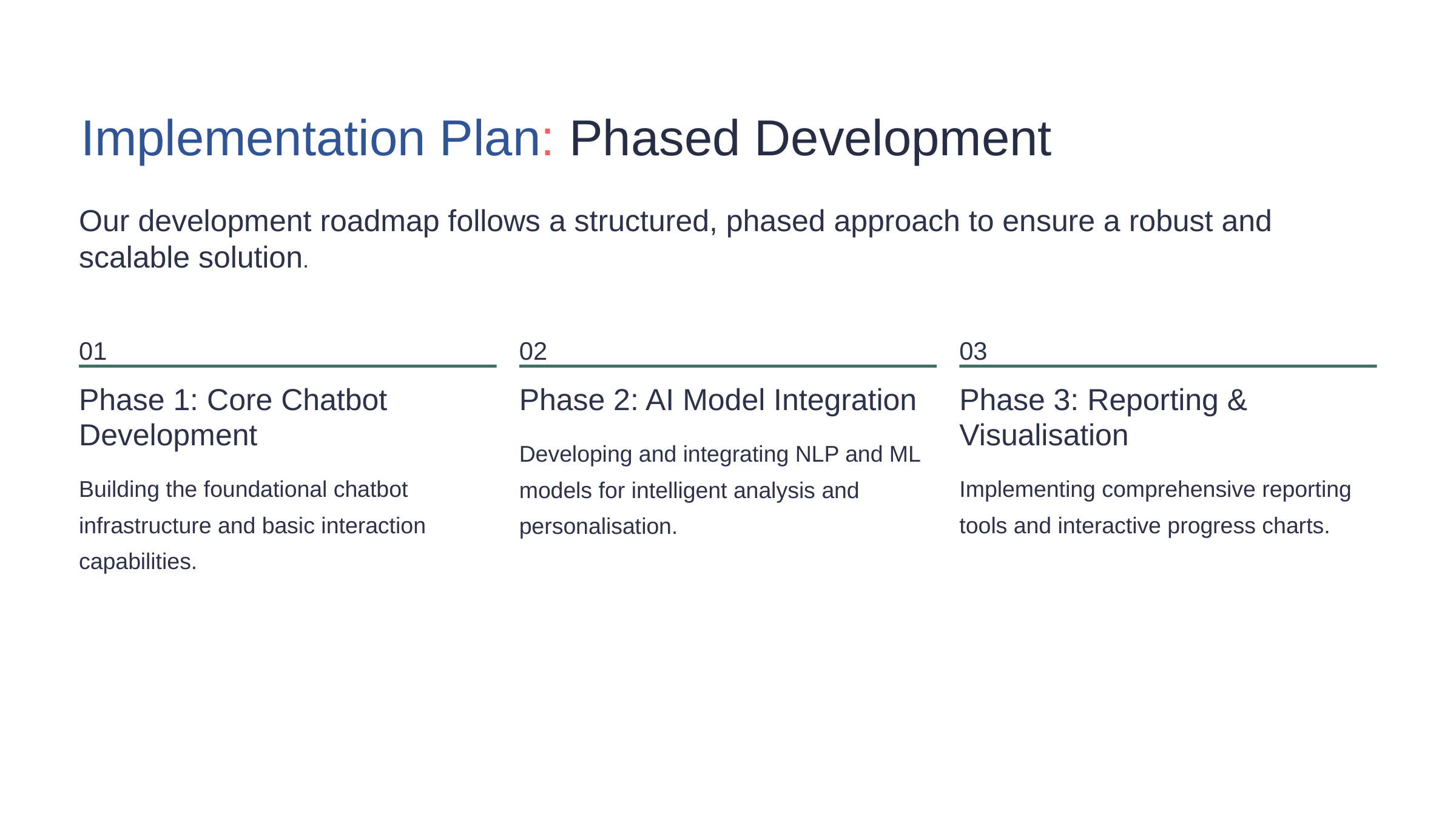

Implementation Plan: Phased Development
Our development roadmap follows a structured, phased approach to ensure a robust and
scalable solution.
01
02
03

Phase 1: Core Chatbot Development
Phase 2: AI Model Integration
Phase 3: Reporting & Visualisation
Developing and integrating NLP and ML models for intelligent analysis and personalisation.
Building the foundational chatbot infrastructure and basic interaction capabilities.
Implementing comprehensive reporting tools and interactive progress charts.